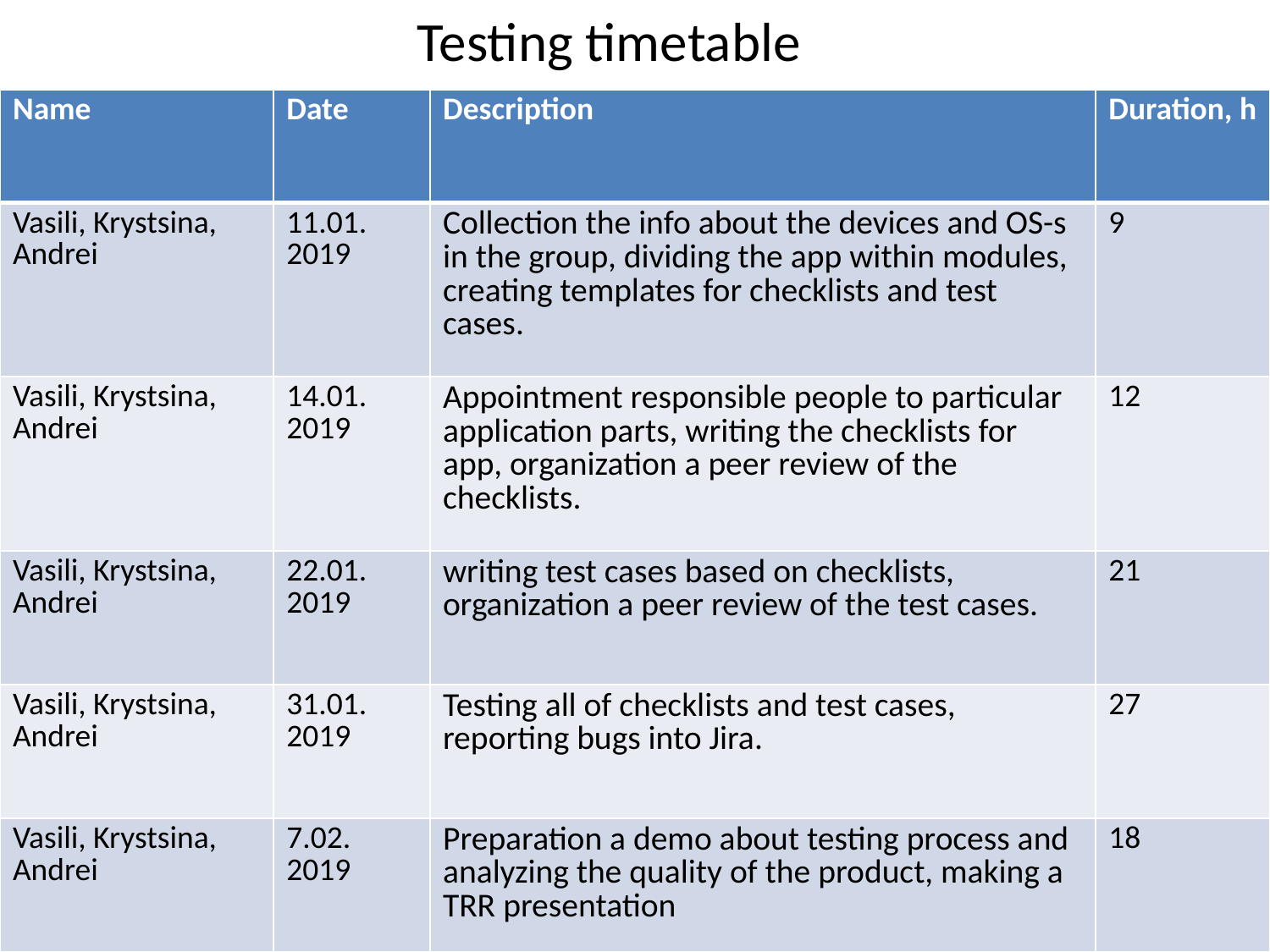

# Testing timetable
| Name | Date | Description | Duration, h |
| --- | --- | --- | --- |
| Vasili, Krystsina, Andrei | 11.01. 2019 | Collection the info about the devices and OS-s in the group, dividing the app within modules, creating templates for checklists and test cases. | 9 |
| Vasili, Krystsina, Andrei | 14.01. 2019 | Appointment responsible people to particular application parts, writing the checklists for app, organization a peer review of the checklists. | 12 |
| Vasili, Krystsina, Andrei | 22.01. 2019 | writing test cases based on checklists, organization a peer review of the test cases. | 21 |
| Vasili, Krystsina, Andrei | 31.01. 2019 | Testing all of checklists and test cases, reporting bugs into Jira. | 27 |
| Vasili, Krystsina, Andrei | 7.02. 2019 | Preparation a demo about testing process and analyzing the quality of the product, making a TRR presentation | 18 |